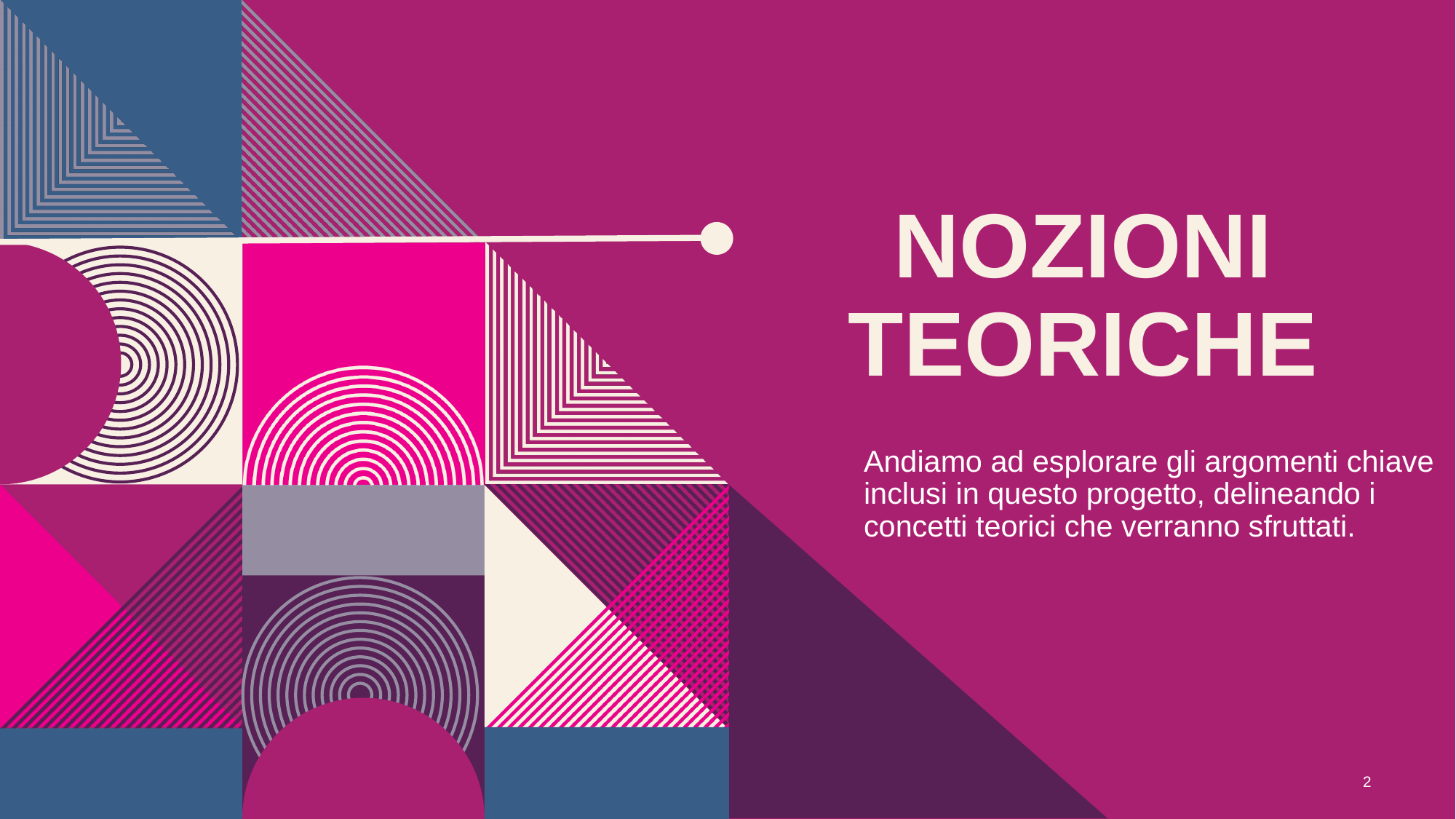

# Nozioni Teoriche
Andiamo ad esplorare gli argomenti chiave inclusi in questo progetto, delineando i
concetti teorici che verranno sfruttati.
2